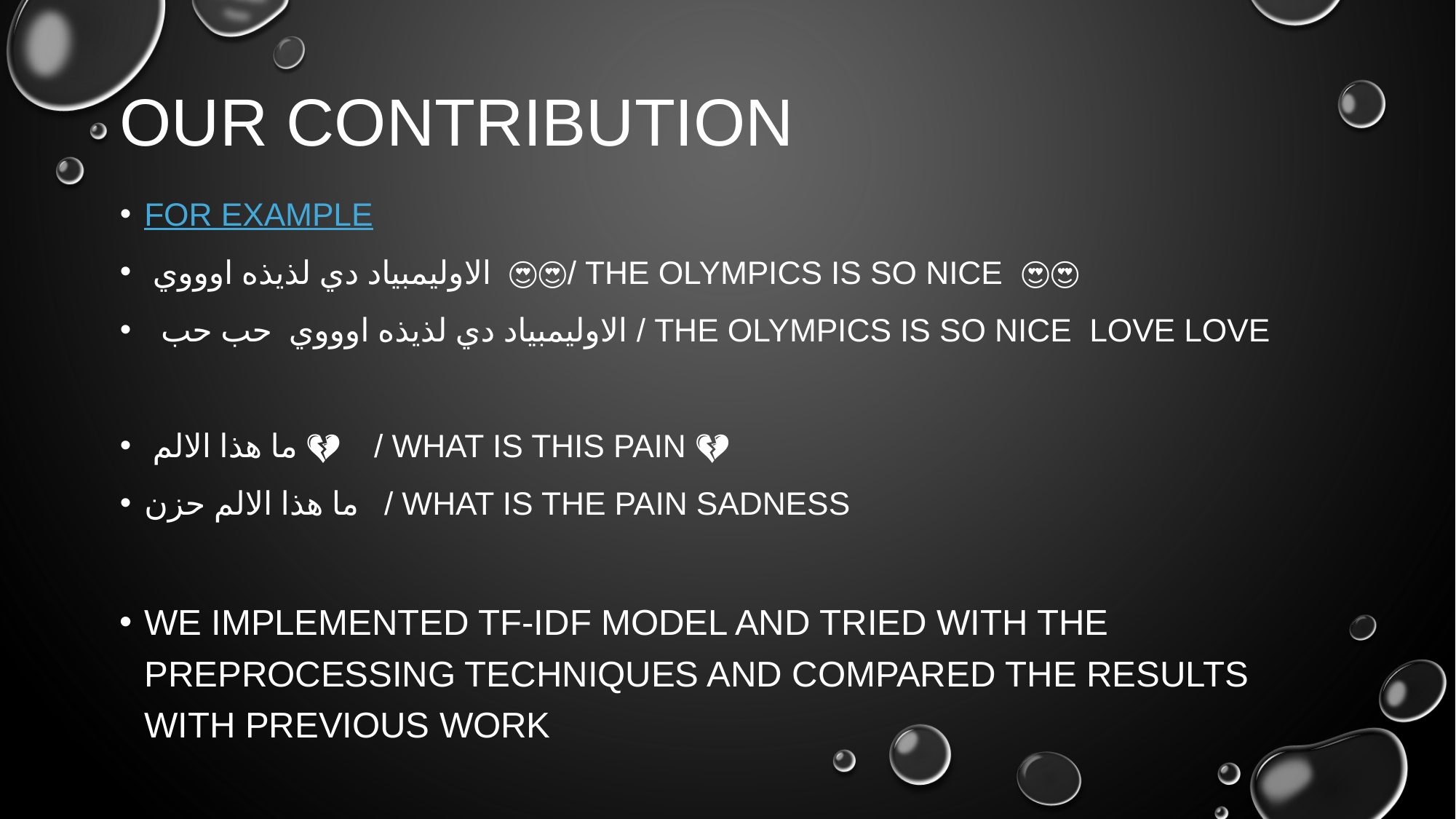

# Our Contribution
For example
 الاوليمبياد دي لذيذه اوووي  😍😍/ The Olympics is so nice  😍😍
  الاوليمبياد دي لذيذه اوووي  حب حب / The Olympics is so nice  love love

 ما هذا الالم 💔    / what is this pain 💔
ما هذا الالم حزن   / what is the pain sadness

We implemented TF-IDF model and tried with the preprocessing techniques and compared the results with previous work